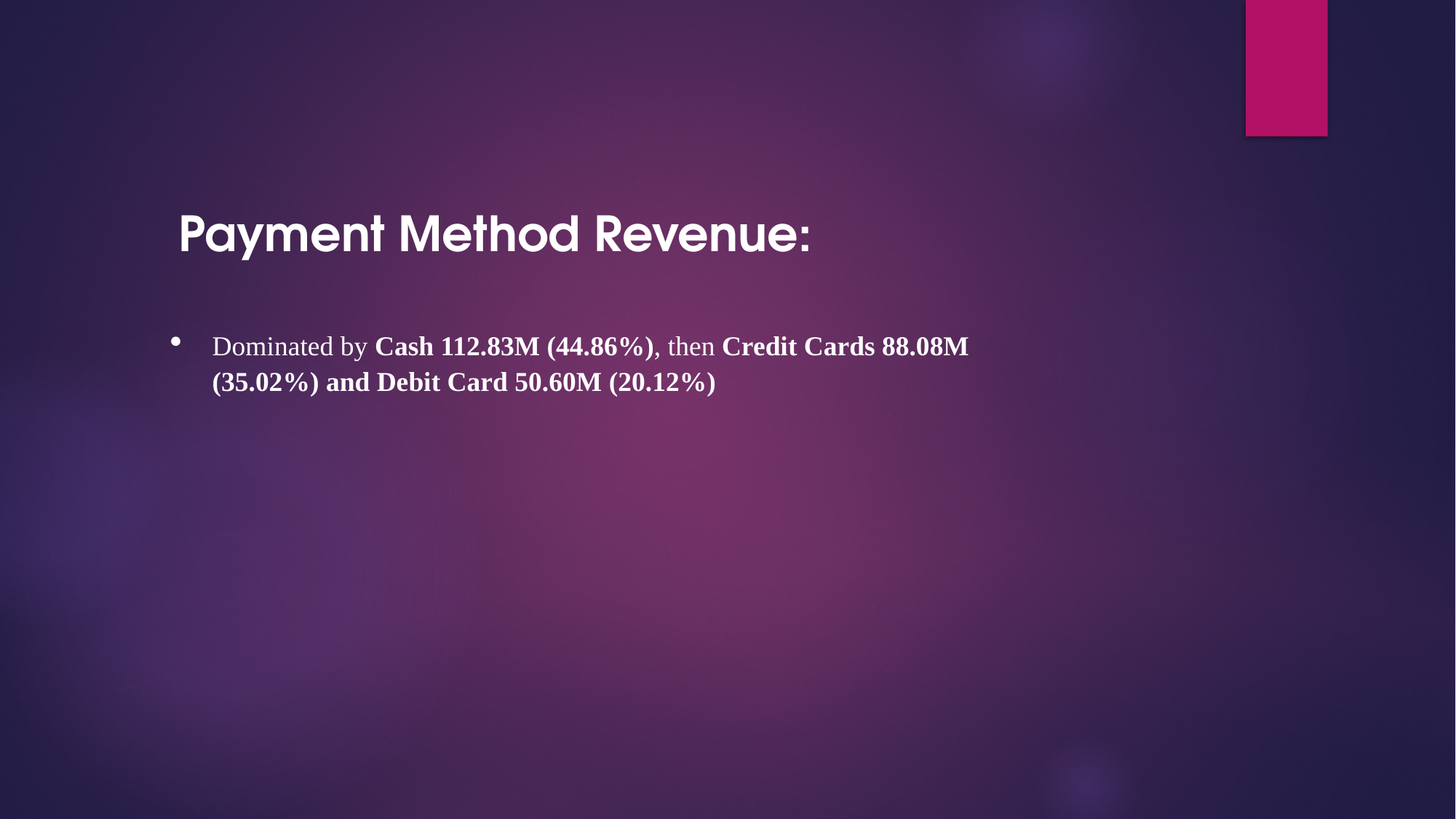

Payment Method Revenue:

Dominated by Cash 112.83M (44.86%), then Credit Cards 88.08M (35.02%) and Debit Card 50.60M (20.12%)